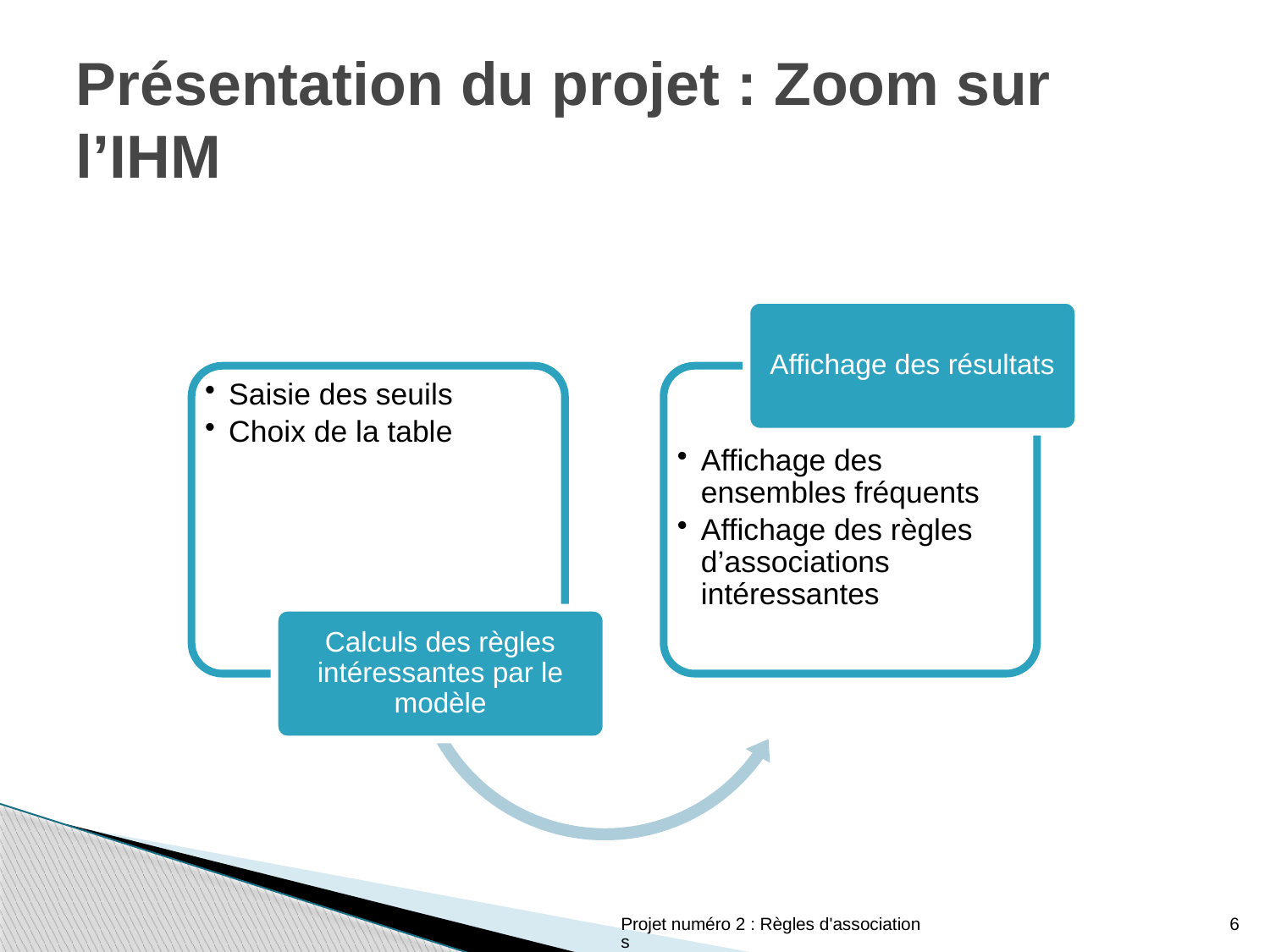

# Présentation du projet : Zoom sur l’IHM
Saisie des seuils
Choix de la table
Calculs des règles intéressantes par le modèle
Affichage des ensembles fréquents
Affichage des règles d’associations intéressantes
Affichage des résultats
Projet numéro 2 : Règles d'associations
6